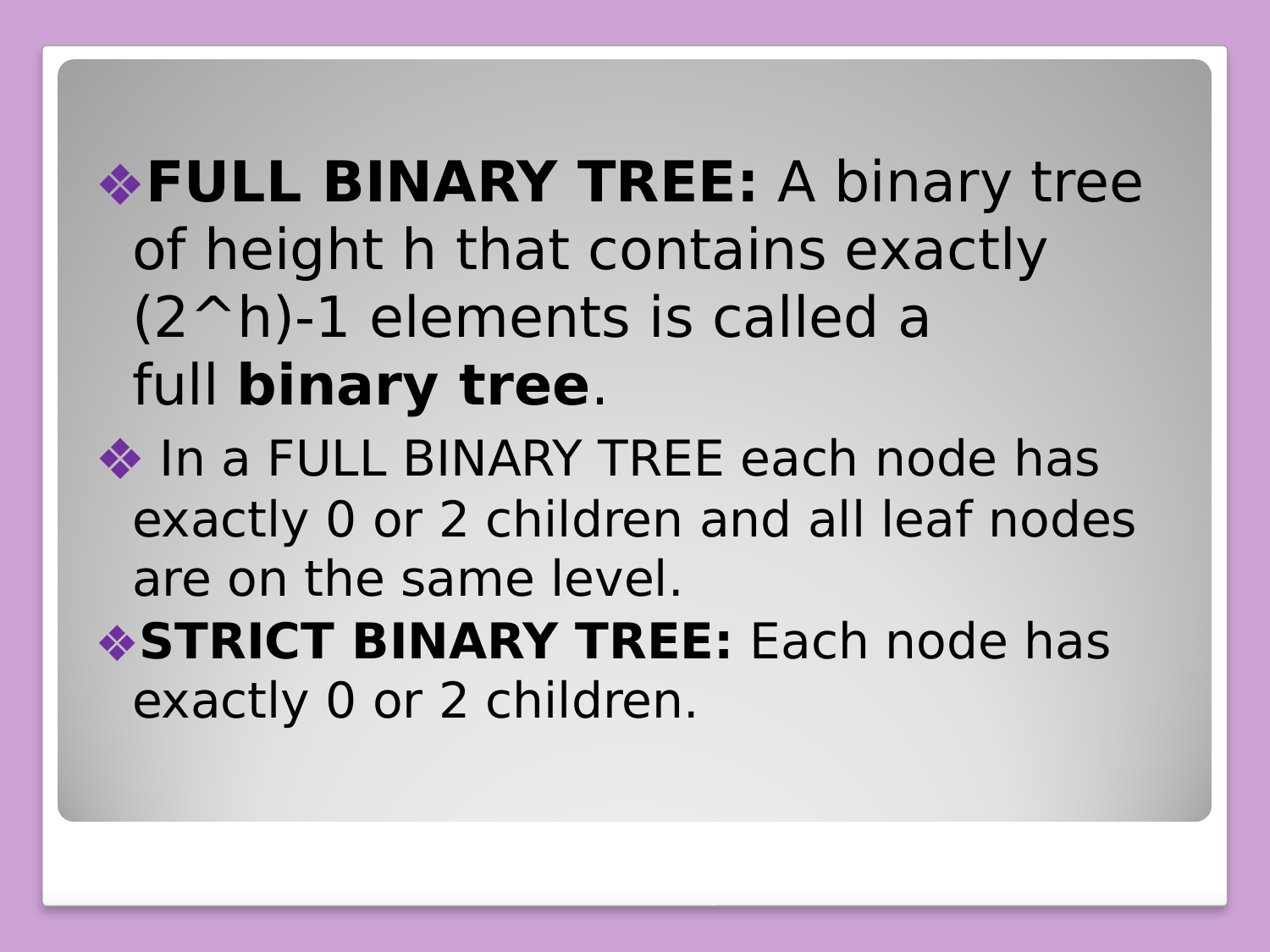

FULL BINARY TREE: A binary tree of height h that contains exactly (2^h)-1 elements is called a full binary tree.
 In a FULL BINARY TREE each node has exactly 0 or 2 children and all leaf nodes are on the same level.
STRICT BINARY TREE: Each node has exactly 0 or 2 children.